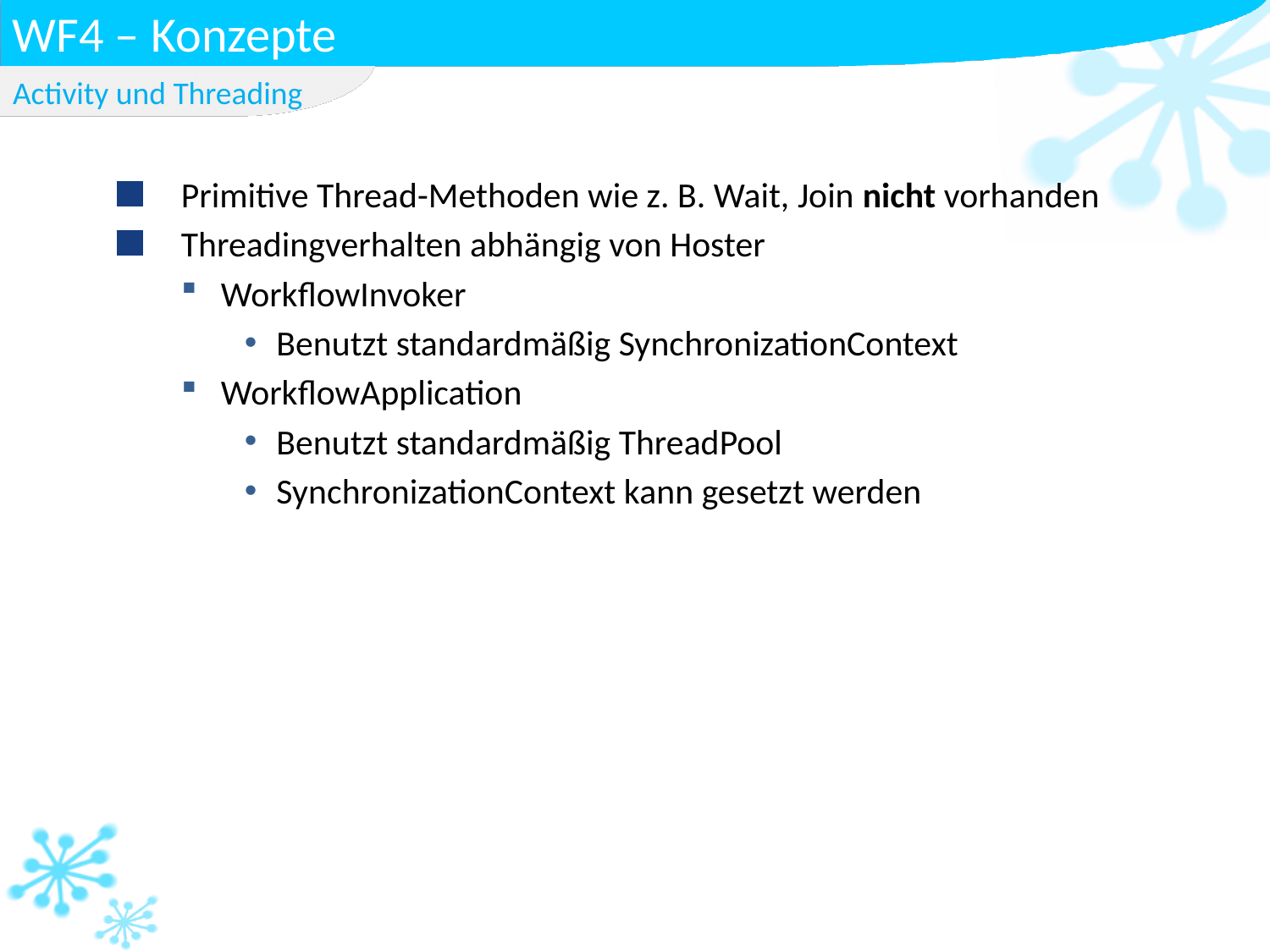

# WF4 – Konzepte
Activity und Threading
Primitive Thread-Methoden wie z. B. Wait, Join nicht vorhanden
Threadingverhalten abhängig von Hoster
WorkflowInvoker
Benutzt standardmäßig SynchronizationContext
WorkflowApplication
Benutzt standardmäßig ThreadPool
SynchronizationContext kann gesetzt werden